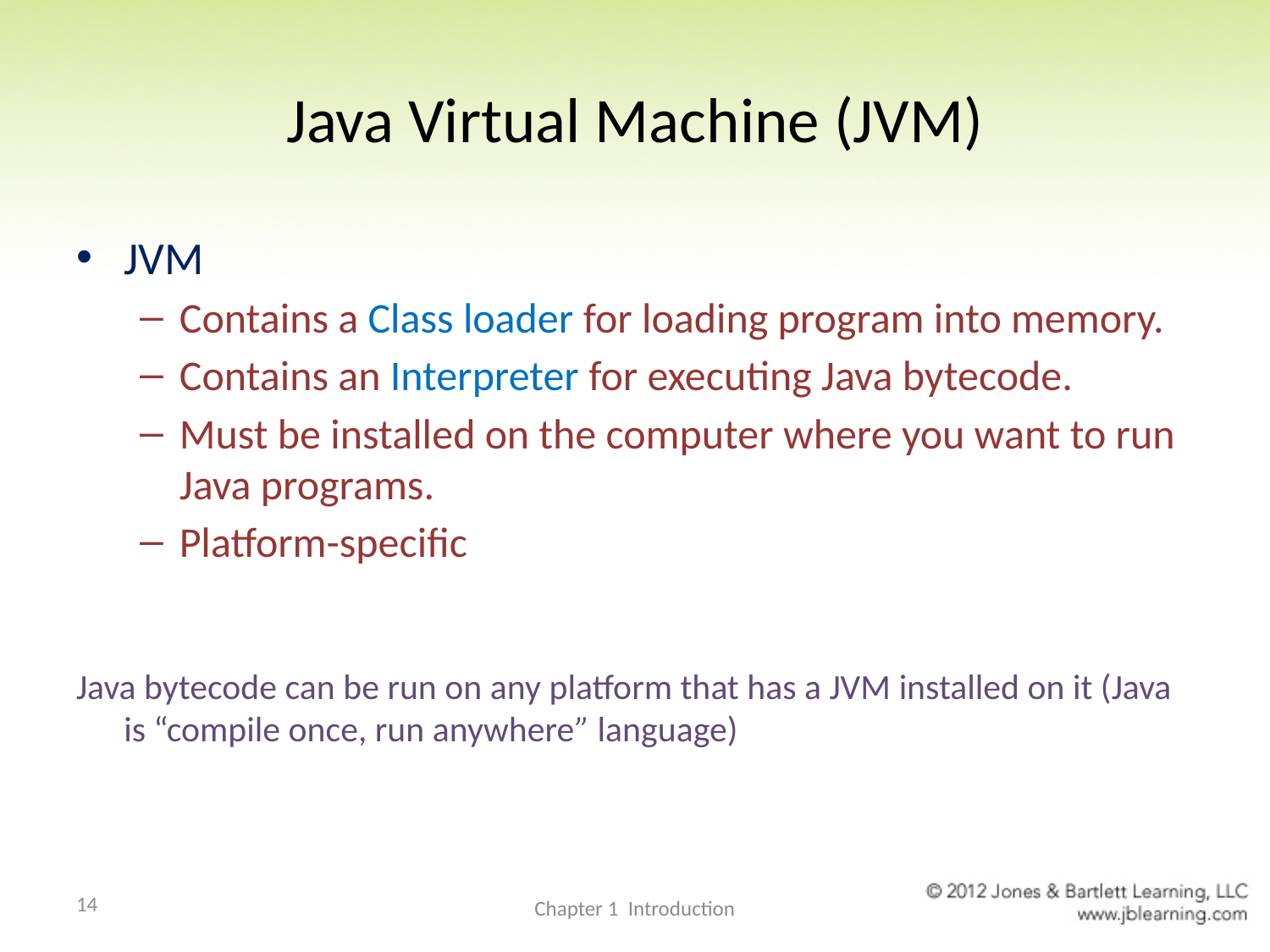

# Java Virtual Machine (JVM)
JVM
Contains a Class loader for loading program into memory.
Contains an Interpreter for executing Java bytecode.
Must be installed on the computer where you want to run Java programs.
Platform-specific

Java bytecode can be run on any platform that has a JVM installed on it (Java is “compile once, run anywhere” language)

14
Chapter 1  Introduction